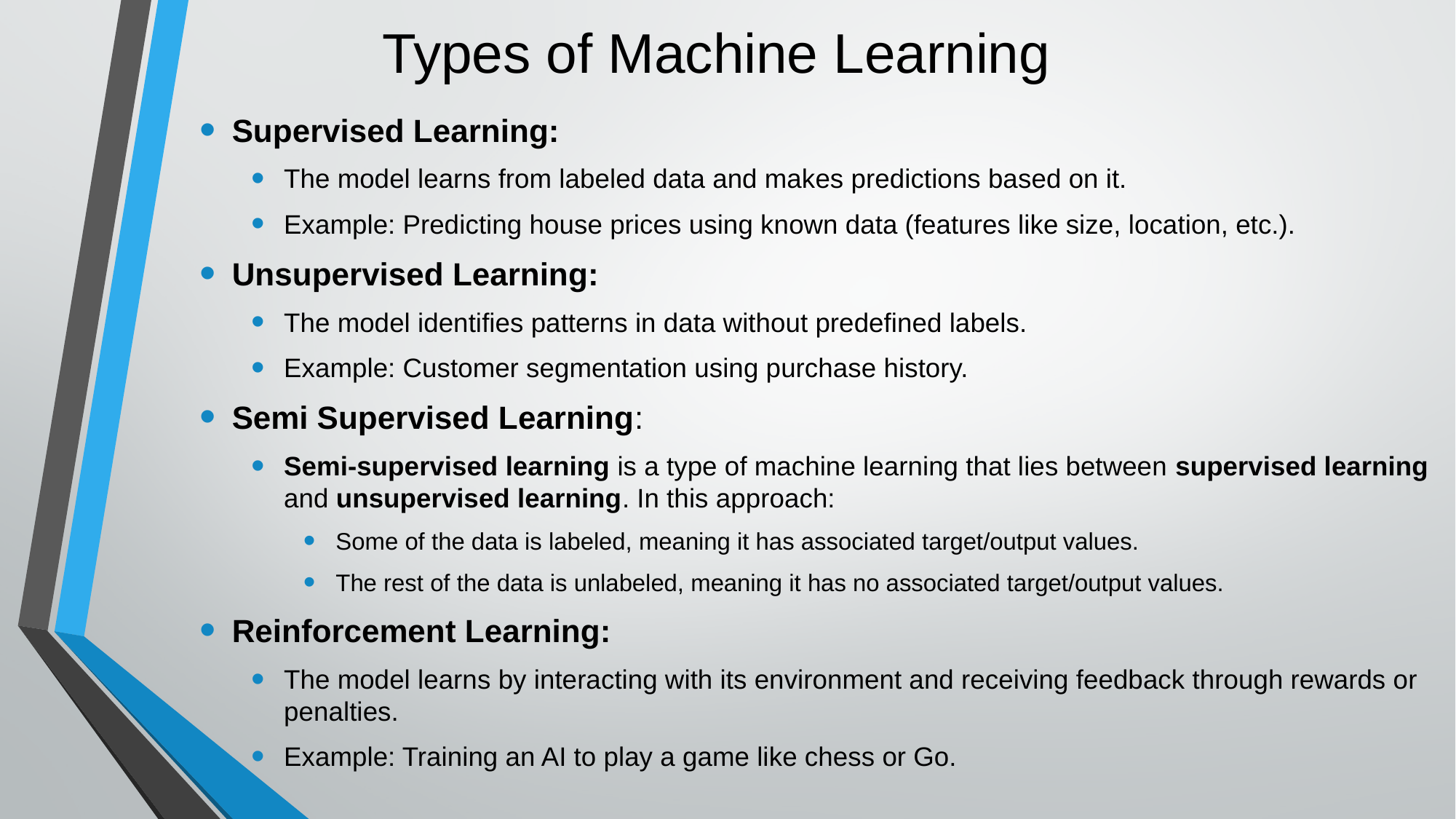

# Types of Machine Learning
Supervised Learning:
The model learns from labeled data and makes predictions based on it.
Example: Predicting house prices using known data (features like size, location, etc.).
Unsupervised Learning:
The model identifies patterns in data without predefined labels.
Example: Customer segmentation using purchase history.
Semi Supervised Learning:
Semi-supervised learning is a type of machine learning that lies between supervised learning and unsupervised learning. In this approach:
Some of the data is labeled, meaning it has associated target/output values.
The rest of the data is unlabeled, meaning it has no associated target/output values.
Reinforcement Learning:
The model learns by interacting with its environment and receiving feedback through rewards or penalties.
Example: Training an AI to play a game like chess or Go.